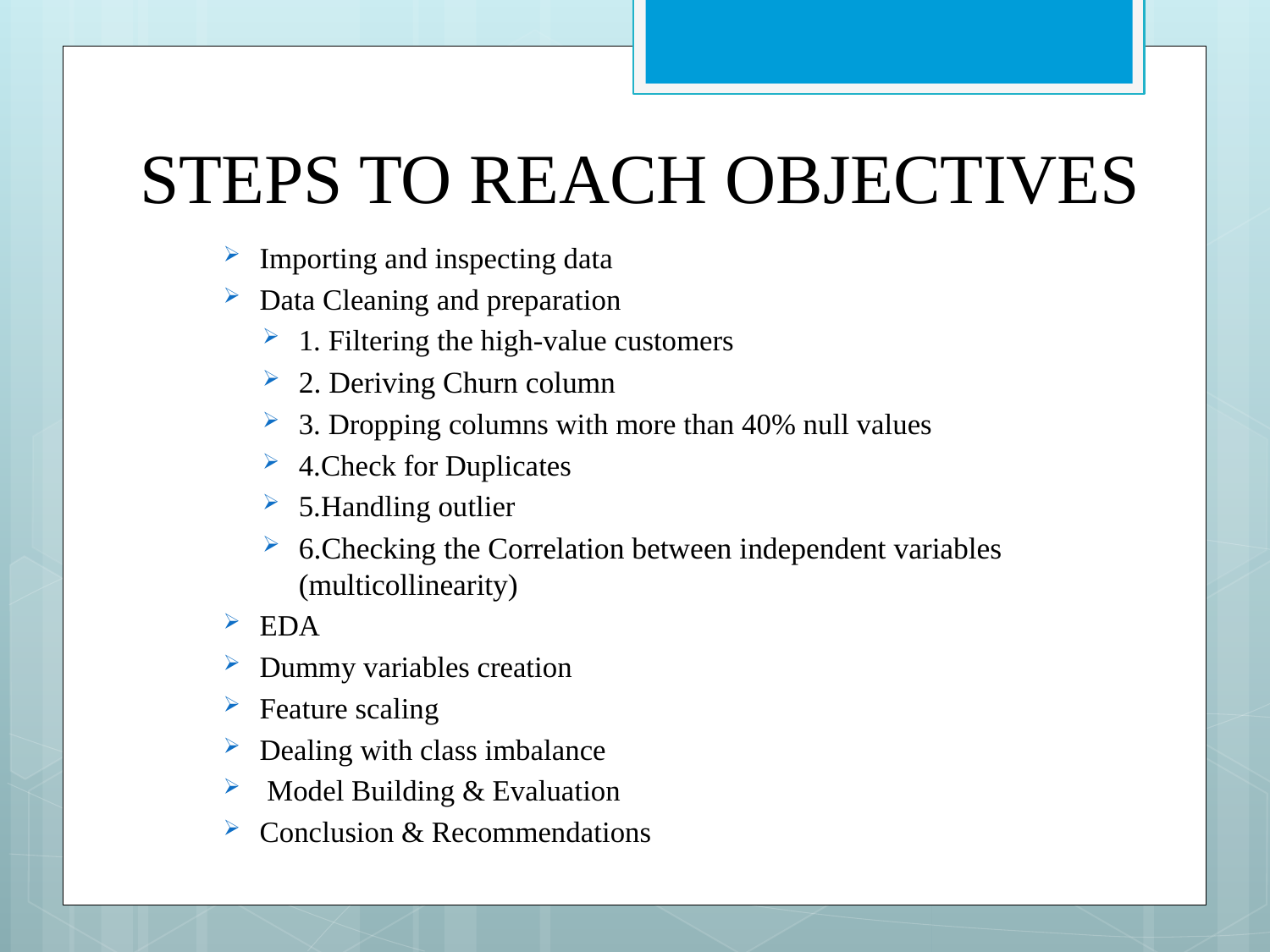

# STEPS TO REACH OBJECTIVES
Importing and inspecting data
Data Cleaning and preparation
1. Filtering the high-value customers
2. Deriving Churn column
3. Dropping columns with more than 40% null values
4.Check for Duplicates
5.Handling outlier
6.Checking the Correlation between independent variables (multicollinearity)
EDA
Dummy variables creation
Feature scaling
Dealing with class imbalance
 Model Building & Evaluation
Conclusion & Recommendations